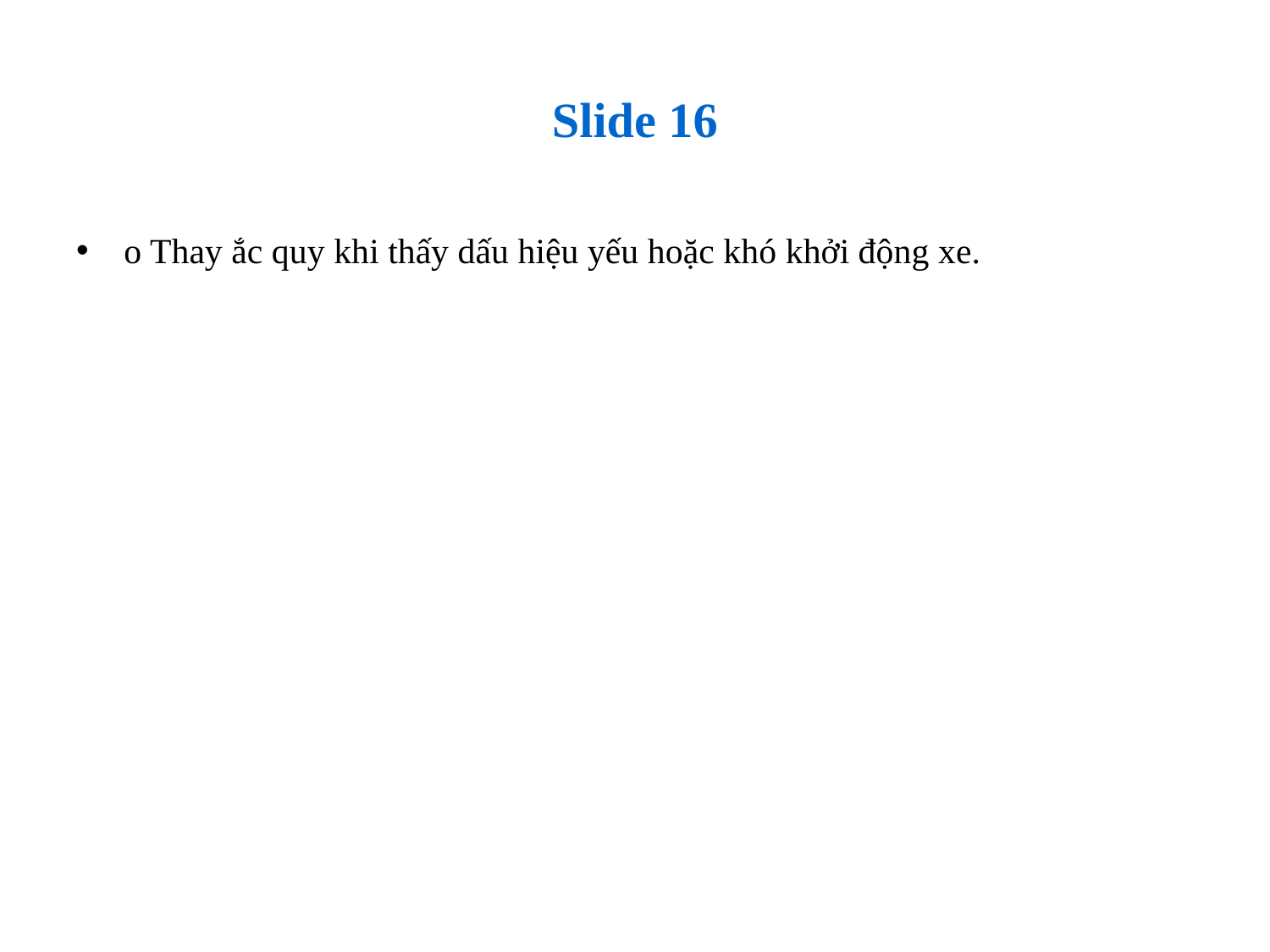

# Slide 16
o Thay ắc quy khi thấy dấu hiệu yếu hoặc khó khởi động xe.